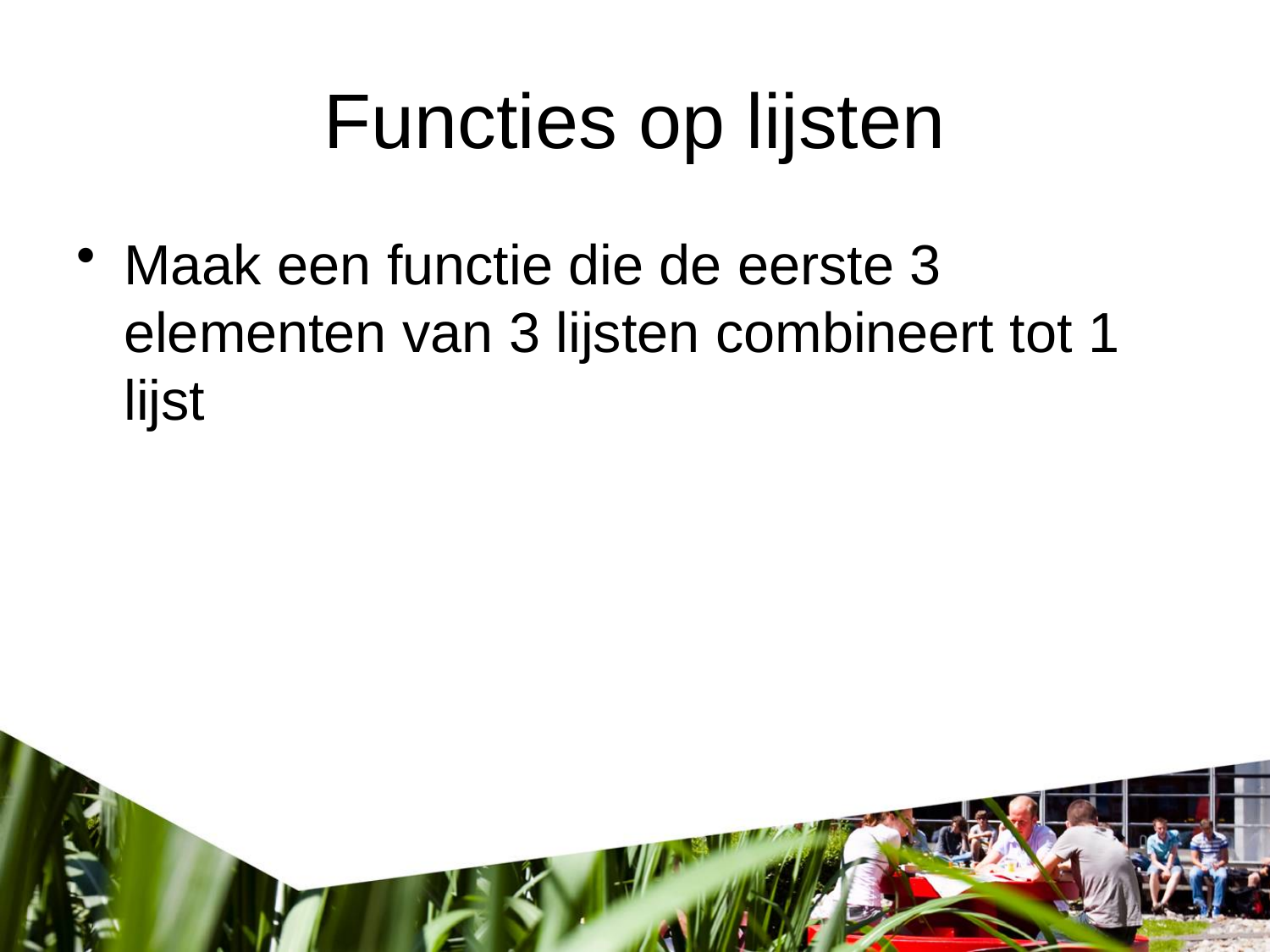

# Functies op lijsten
Maak een functie die de eerste 3 elementen van 3 lijsten combineert tot 1 lijst